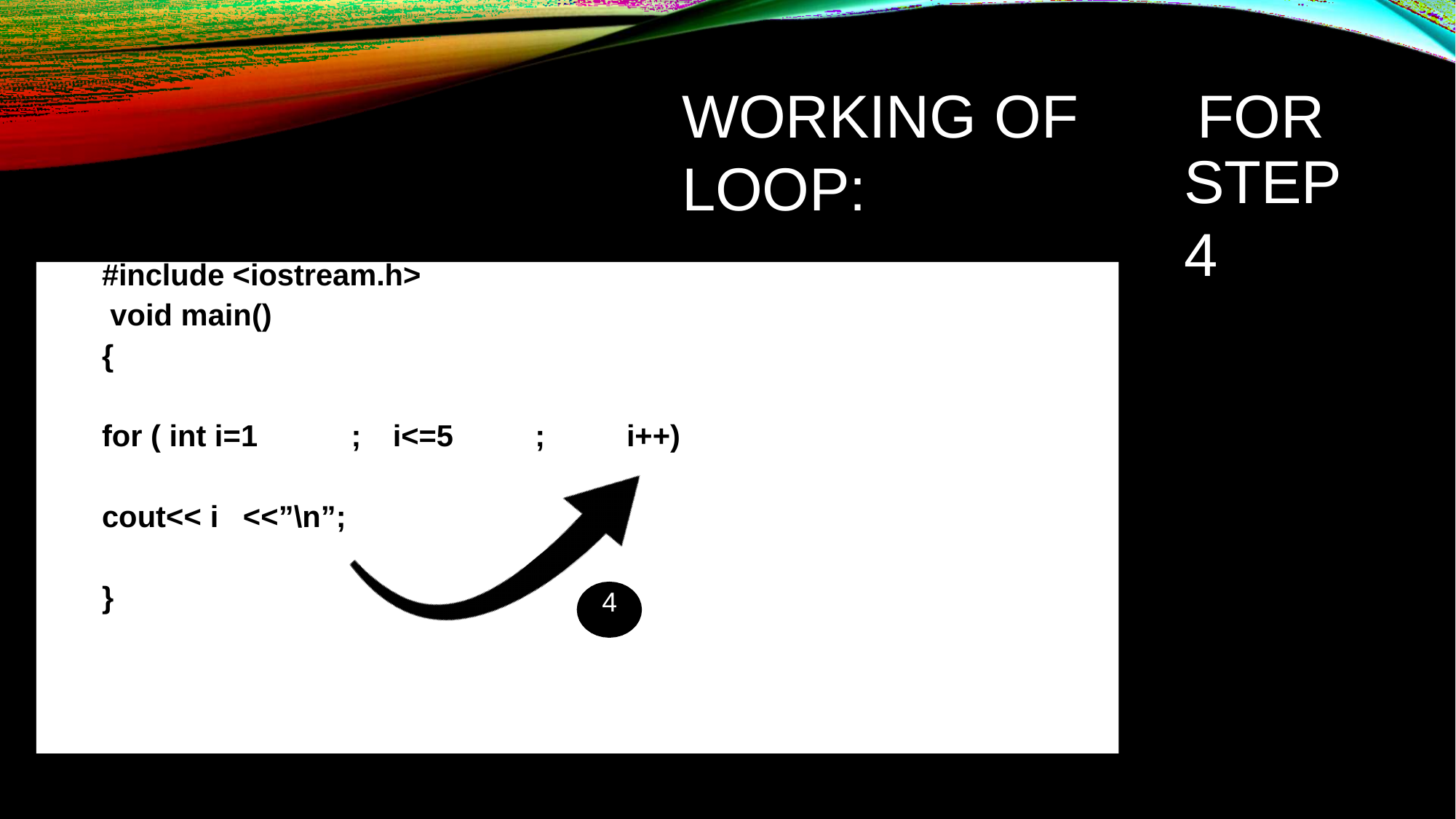

# WORKING OF	FOR	LOOP:
STEP 4
#include <iostream.h>  void main()

{
for ( int i=1	;	i<=5
cout<< i	<<”\n”;
}

;
i++)

4